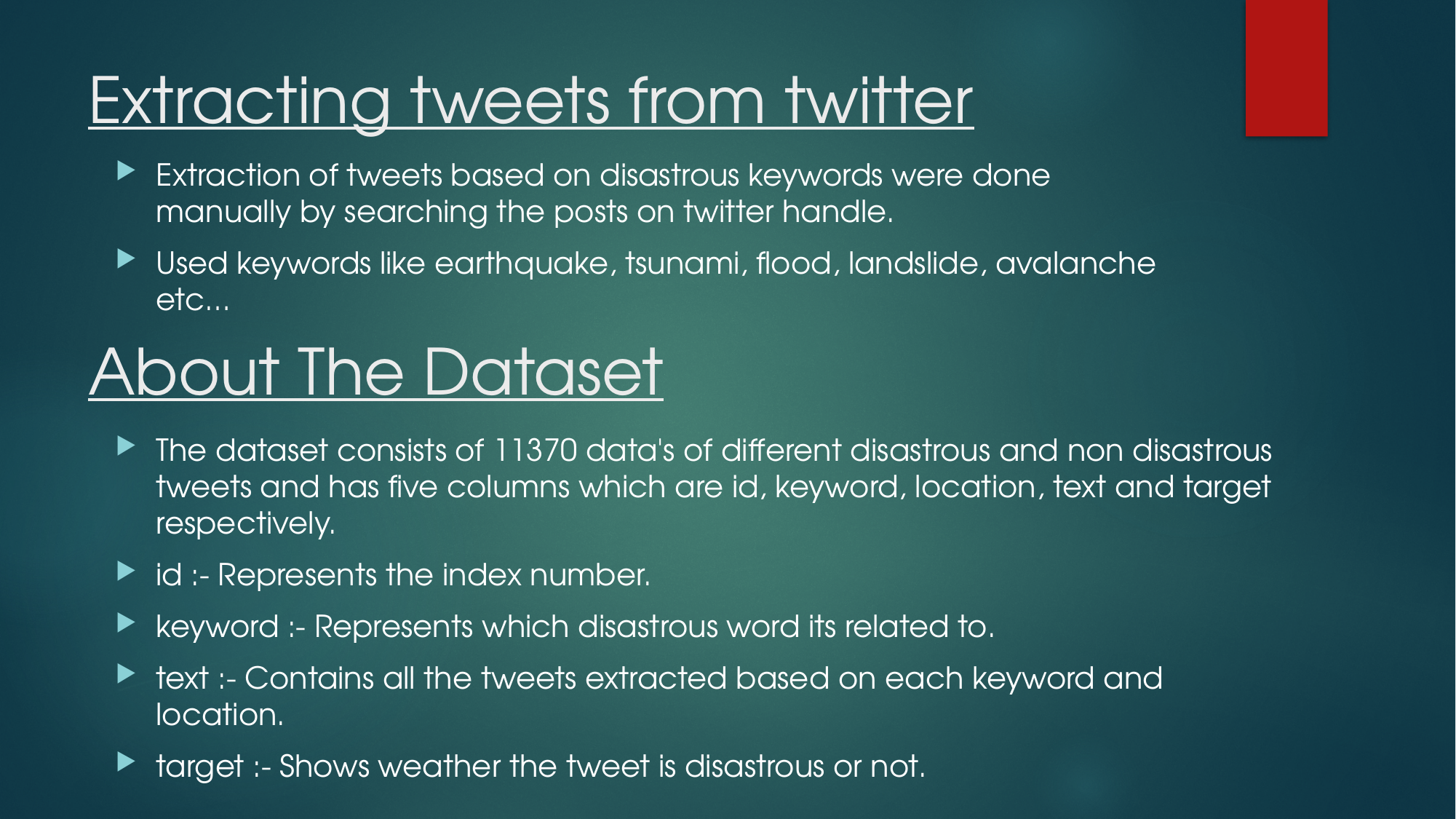

# Extracting tweets from twitter
Extraction of tweets based on disastrous keywords were done manually by searching the posts on twitter handle.
Used keywords like earthquake, tsunami, flood, landslide, avalanche etc…

About The Dataset
The dataset consists of 11370 data's of different disastrous and non disastrous tweets and has five columns which are id, keyword, location, text and target respectively.
id :- Represents the index number.
keyword :- Represents which disastrous word its related to.
text :- Contains all the tweets extracted based on each keyword and location.
target :- Shows weather the tweet is disastrous or not.